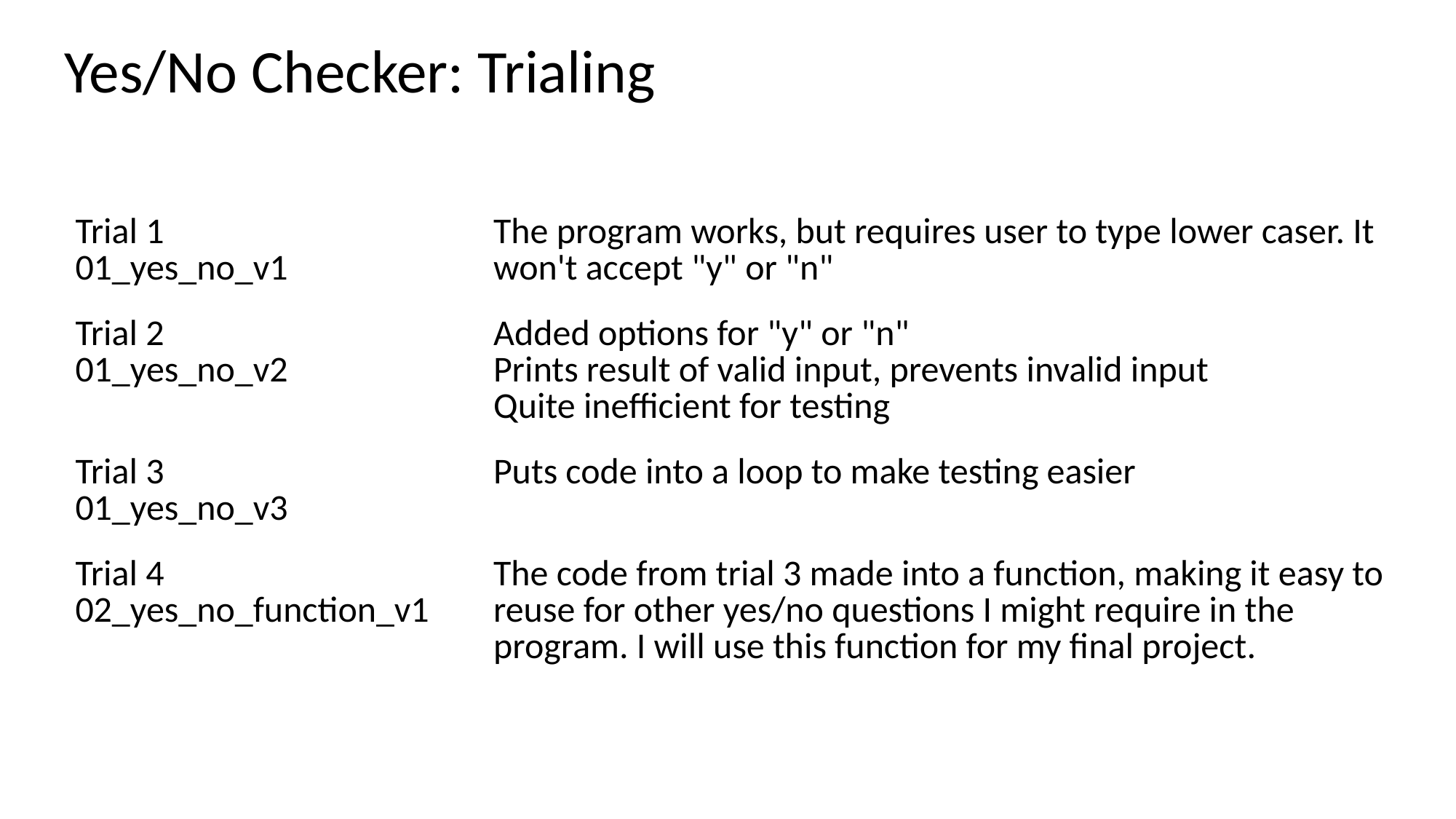

# Yes/No Checker: Trialing
| Trial 1 01\_yes\_no\_v1 | The program works, but requires user to type lower caser. It won't accept "y" or "n" |
| --- | --- |
| Trial 2 01\_yes\_no\_v2 | Added options for "y" or "n" Prints result of valid input, prevents invalid input Quite inefficient for testing |
| Trial 3 01\_yes\_no\_v3 | Puts code into a loop to make testing easier |
| Trial 4 02\_yes\_no\_function\_v1 | The code from trial 3 made into a function, making it easy to reuse for other yes/no questions I might require in the program. I will use this function for my final project. |